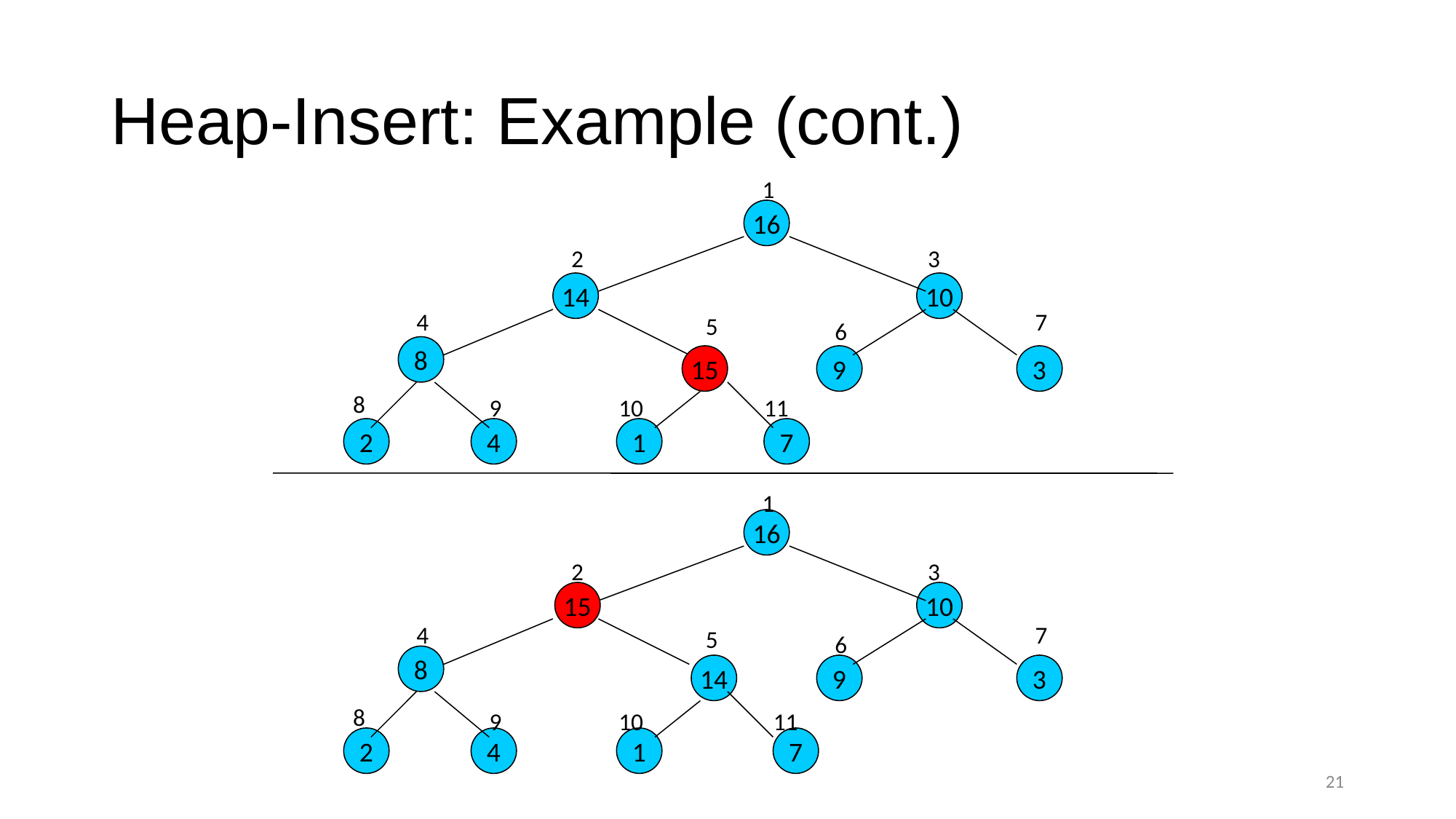

# Heap-Insert: Example (cont.)
1
16

2
3
14
10
4
7
5

6
8
15
9
3

8
9
10
11

2
4
1
7

1
16

2
3
15
10
4
7

5

6
8
14
9
3

8
9
10

11
2
4
1
7
21